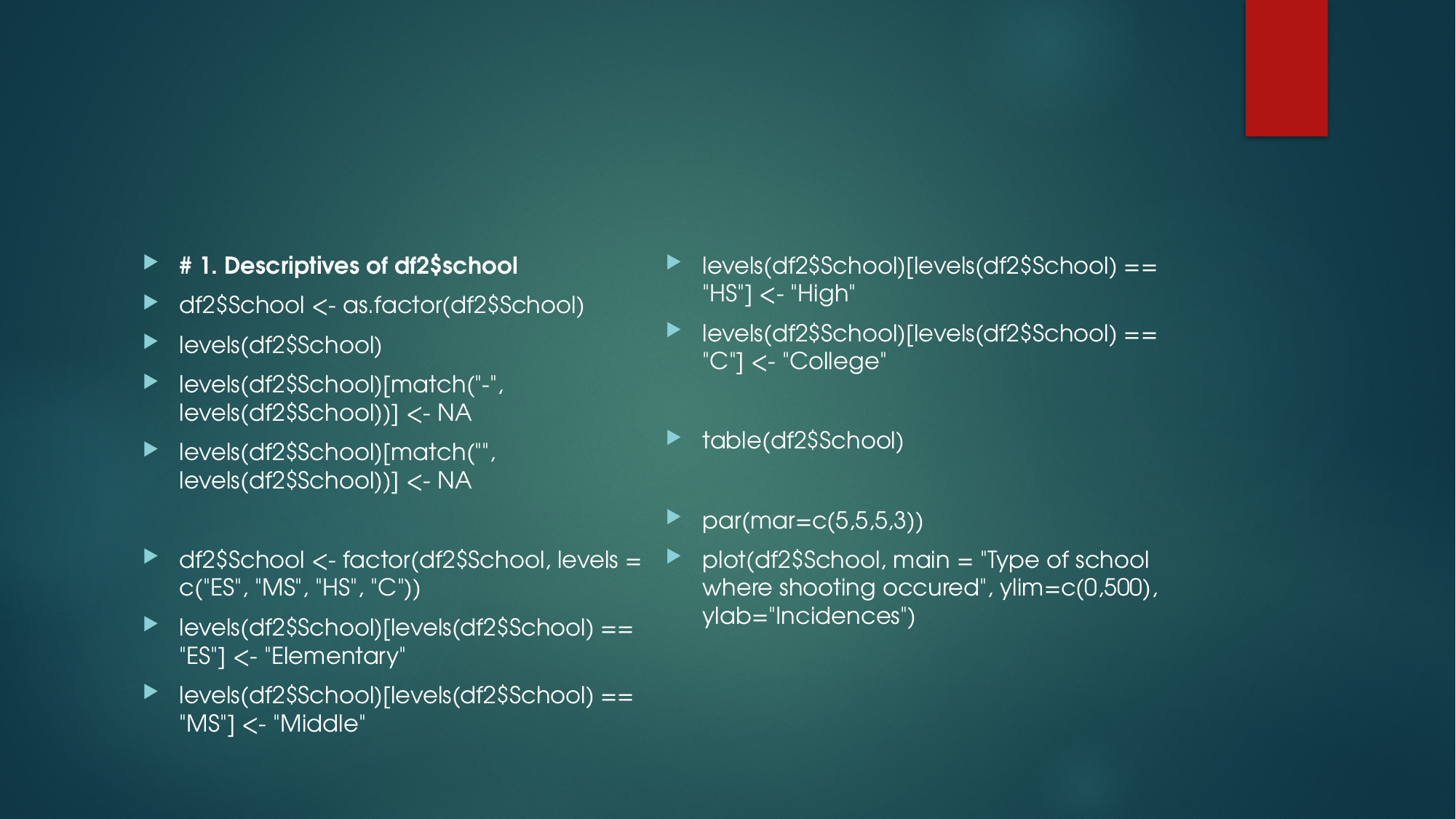

#
# 1. Descriptives of df2$school
df2$School <- as.factor(df2$School)
levels(df2$School)
levels(df2$School)[match("-", levels(df2$School))] <- NA
levels(df2$School)[match("", levels(df2$School))] <- NA

df2$School <- factor(df2$School, levels = c("ES", "MS", "HS", "C"))
levels(df2$School)[levels(df2$School) == "ES"] <- "Elementary"
levels(df2$School)[levels(df2$School) == "MS"] <- "Middle"
levels(df2$School)[levels(df2$School) == "HS"] <- "High"
levels(df2$School)[levels(df2$School) == "C"] <- "College"

table(df2$School)

par(mar=c(5,5,5,3))
plot(df2$School, main = "Type of school where shooting occured", ylim=c(0,500), ylab="Incidences")